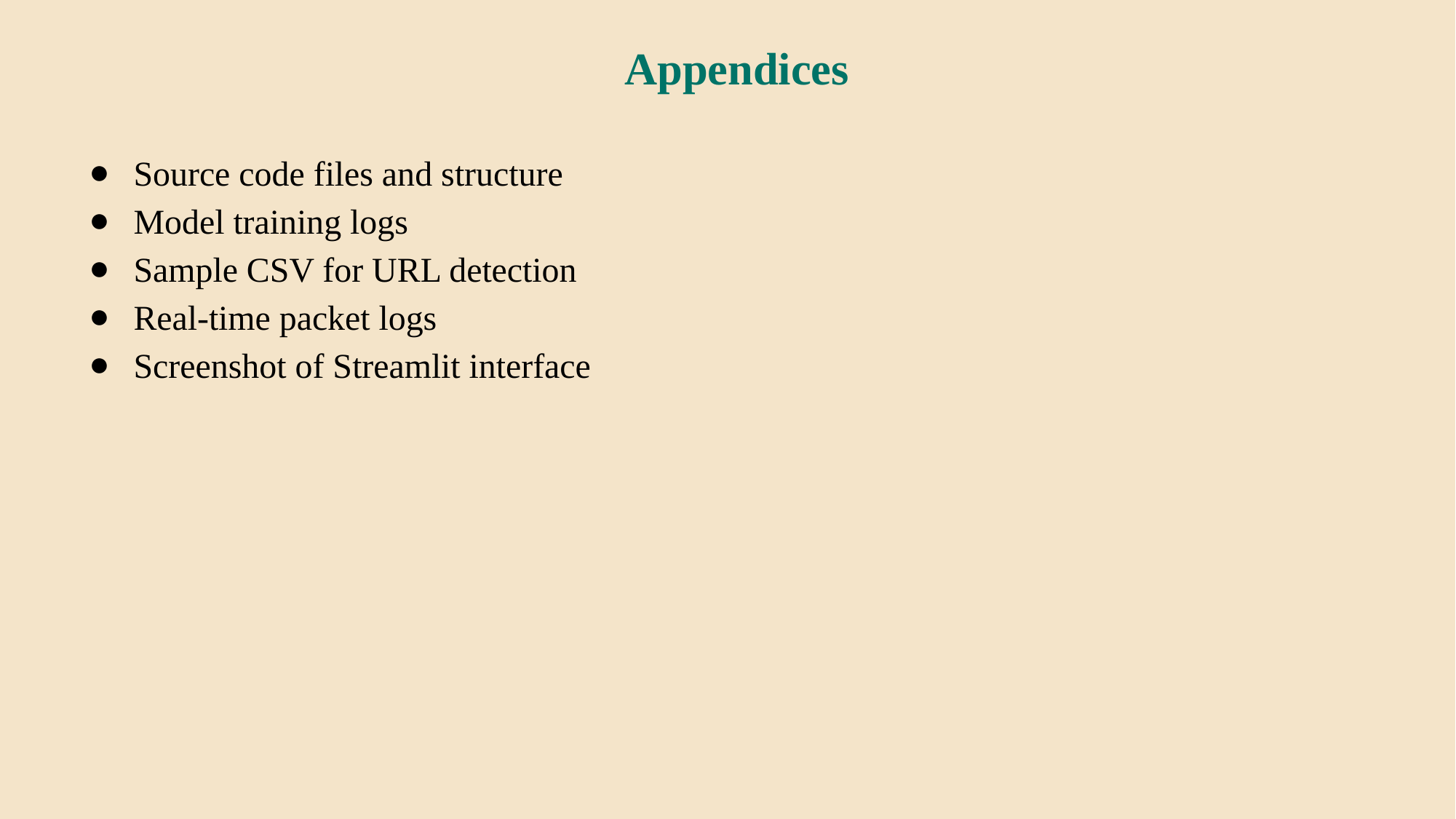

Appendices

Source code files and structure
Model training logs
Sample CSV for URL detection
Real-time packet logs
Screenshot of Streamlit interface